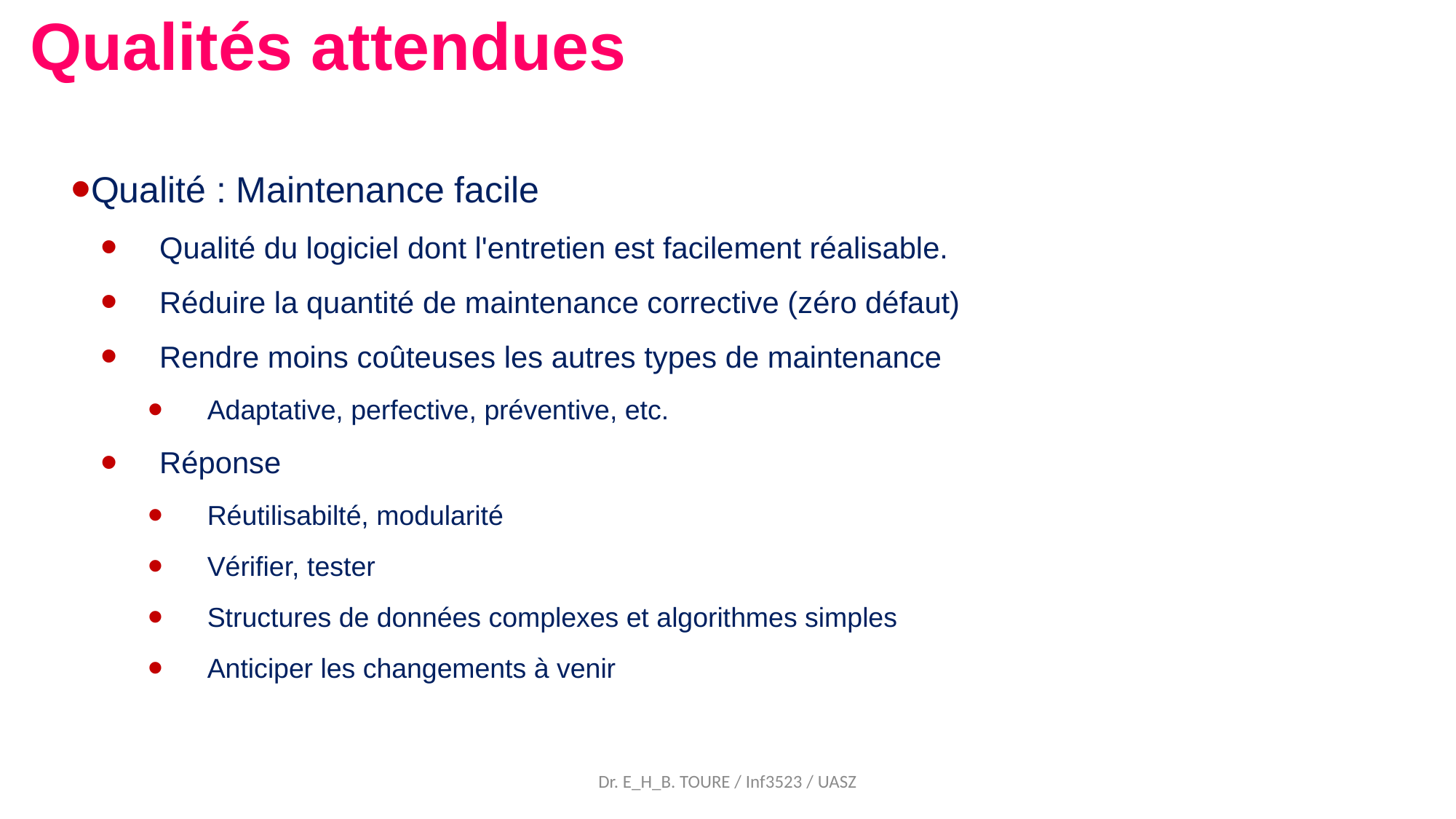

Qualités attendues

Qualité : Maintenance facile
Qualité du logiciel dont l'entretien est facilement réalisable.
Réduire la quantité de maintenance corrective (zéro défaut)
Rendre moins coûteuses les autres types de maintenance
Adaptative, perfective, préventive, etc.
Réponse
Réutilisabilté, modularité
Vérifier, tester
Structures de données complexes et algorithmes simples
Anticiper les changements à venir
Dr. E_H_B. TOURE / Inf3523 / UASZ